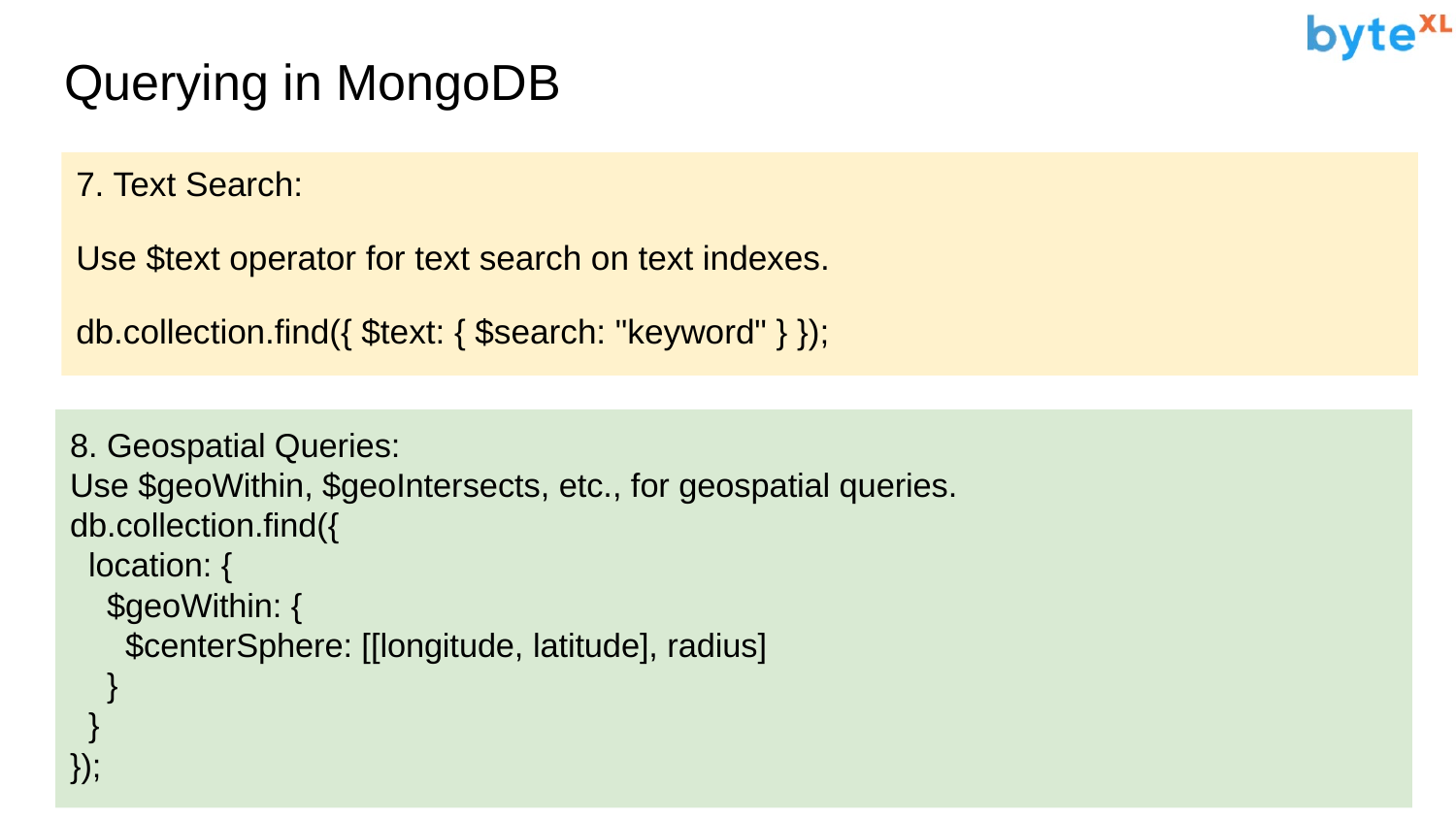

# Querying in MongoDB
7. Text Search:

Use $text operator for text search on text indexes.

db.collection.find({ $text: { $search: "keyword" } });

8. Geospatial Queries:
Use $geoWithin, $geoIntersects, etc., for geospatial queries.
db.collection.find({
  location: {
    $geoWithin: {
      $centerSphere: [[longitude, latitude], radius]
    }
  }
});